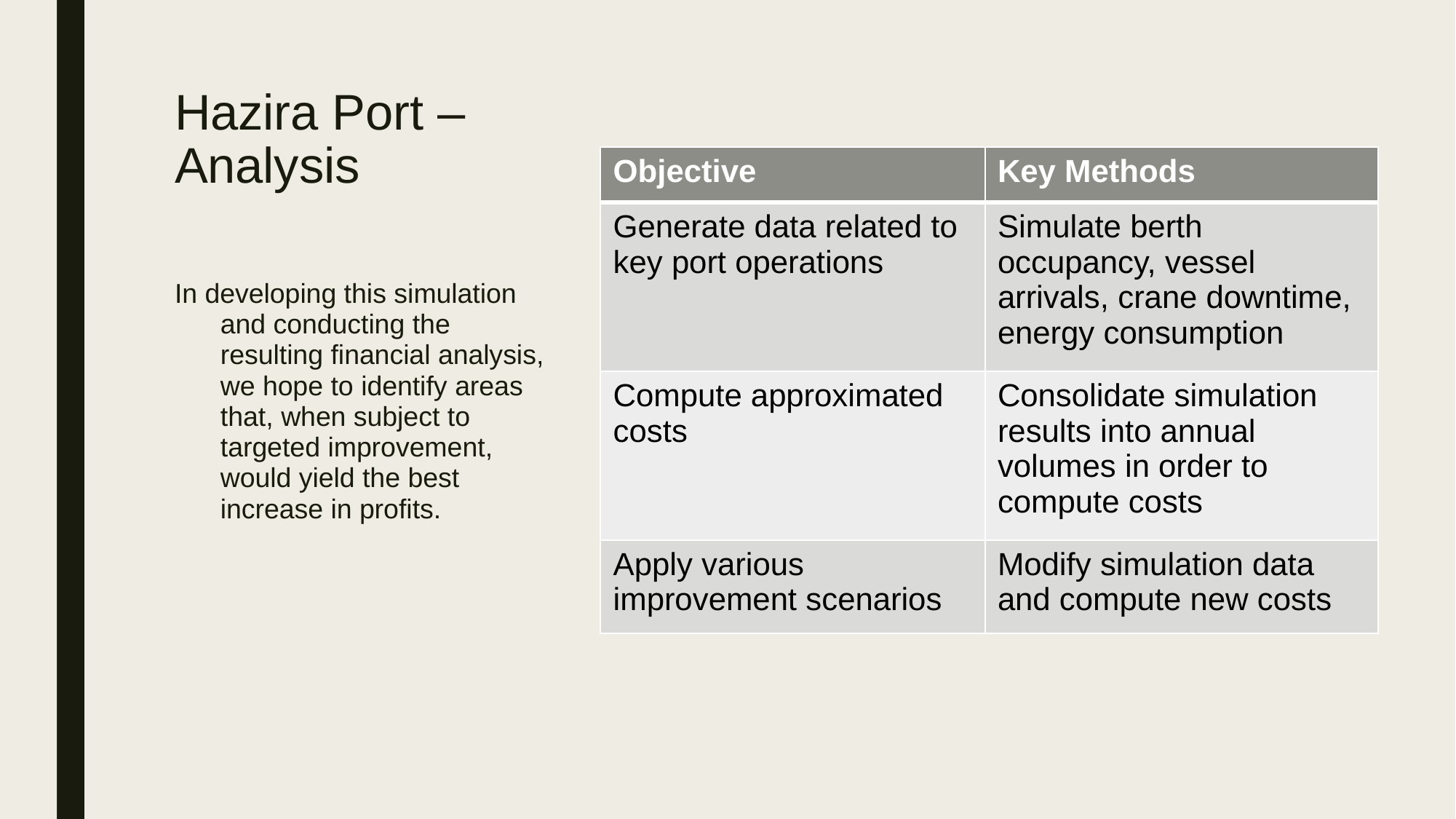

# Hazira Port – Analysis
| Objective | Key Methods |
| --- | --- |
| Generate data related to key port operations | Simulate berth occupancy, vessel arrivals, crane downtime, energy consumption |
| Compute approximated costs | Consolidate simulation results into annual volumes in order to compute costs |
| Apply various improvement scenarios | Modify simulation data and compute new costs |
In developing this simulation and conducting the resulting financial analysis, we hope to identify areas that, when subject to targeted improvement, would yield the best increase in profits.